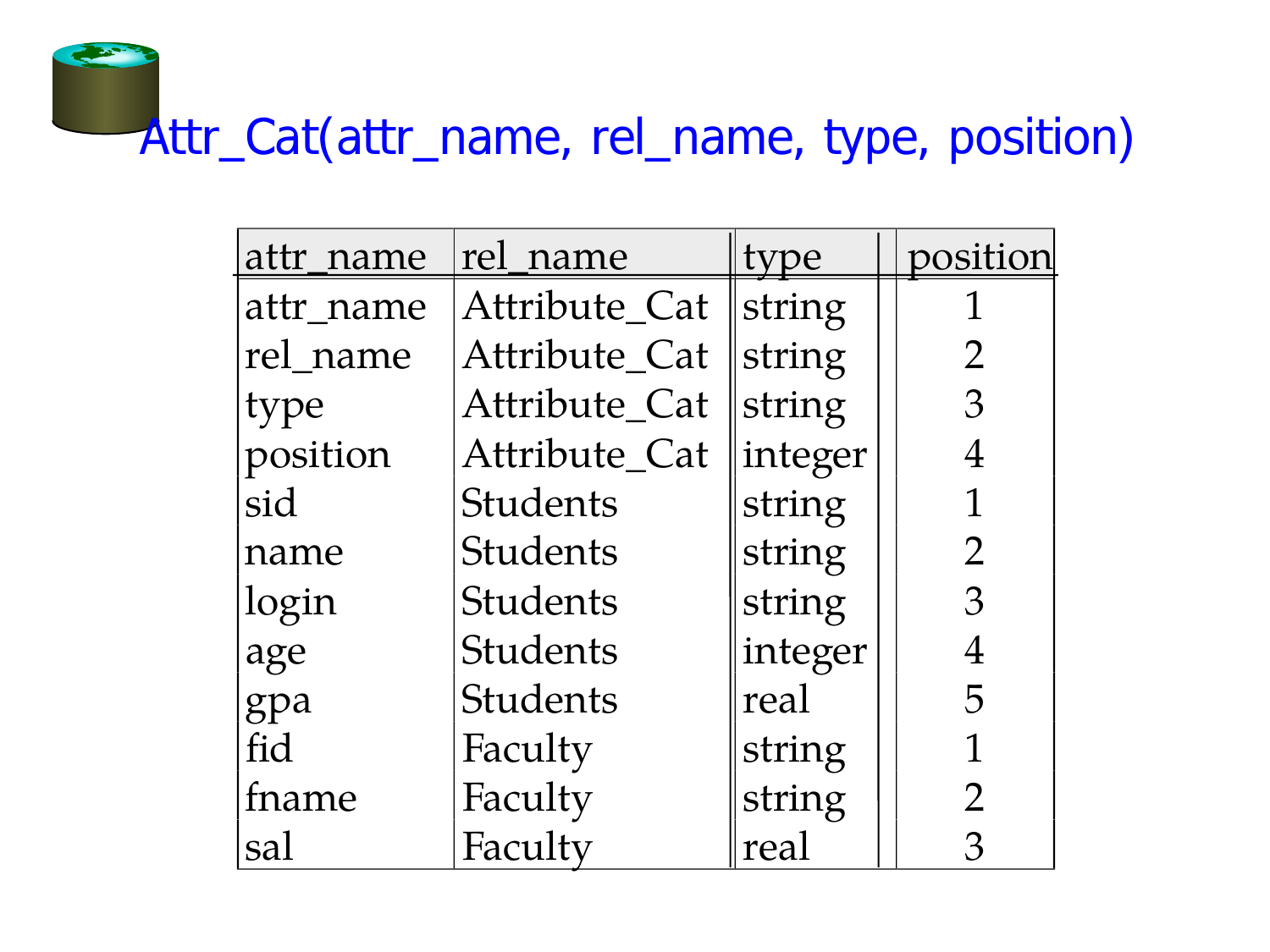

# Attr_Cat(attr_name, rel_name, type, position)

attr_name

rel_name

type

position

attr_name

Attribute_Cat

string

1

rel_name

Attribute_Cat

string

2

type

Attribute_Cat

string

3

position

Attribute_Cat

integer

4

sid

Students

string

1

name
Students
string
2

login
Students
string
3

age

Students

integer

4

gpa

Students

real

5

fid

Faculty

string

1

fname

Faculty

string

2

sal

Faculty

real

3